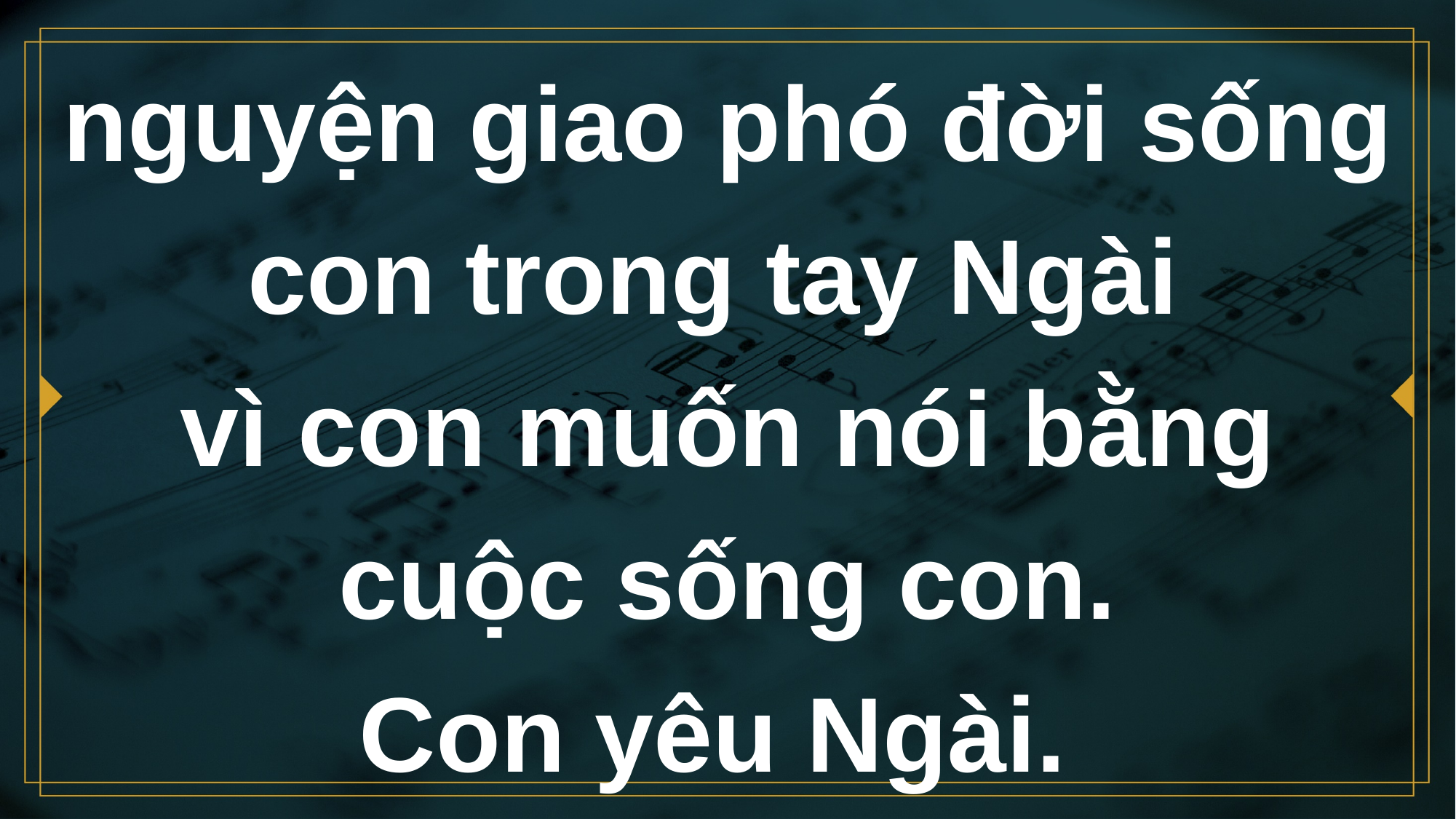

# nguyện giao phó đời sống con trong tay Ngài vì con muốn nói bằng cuộc sống con. Con yêu Ngài.